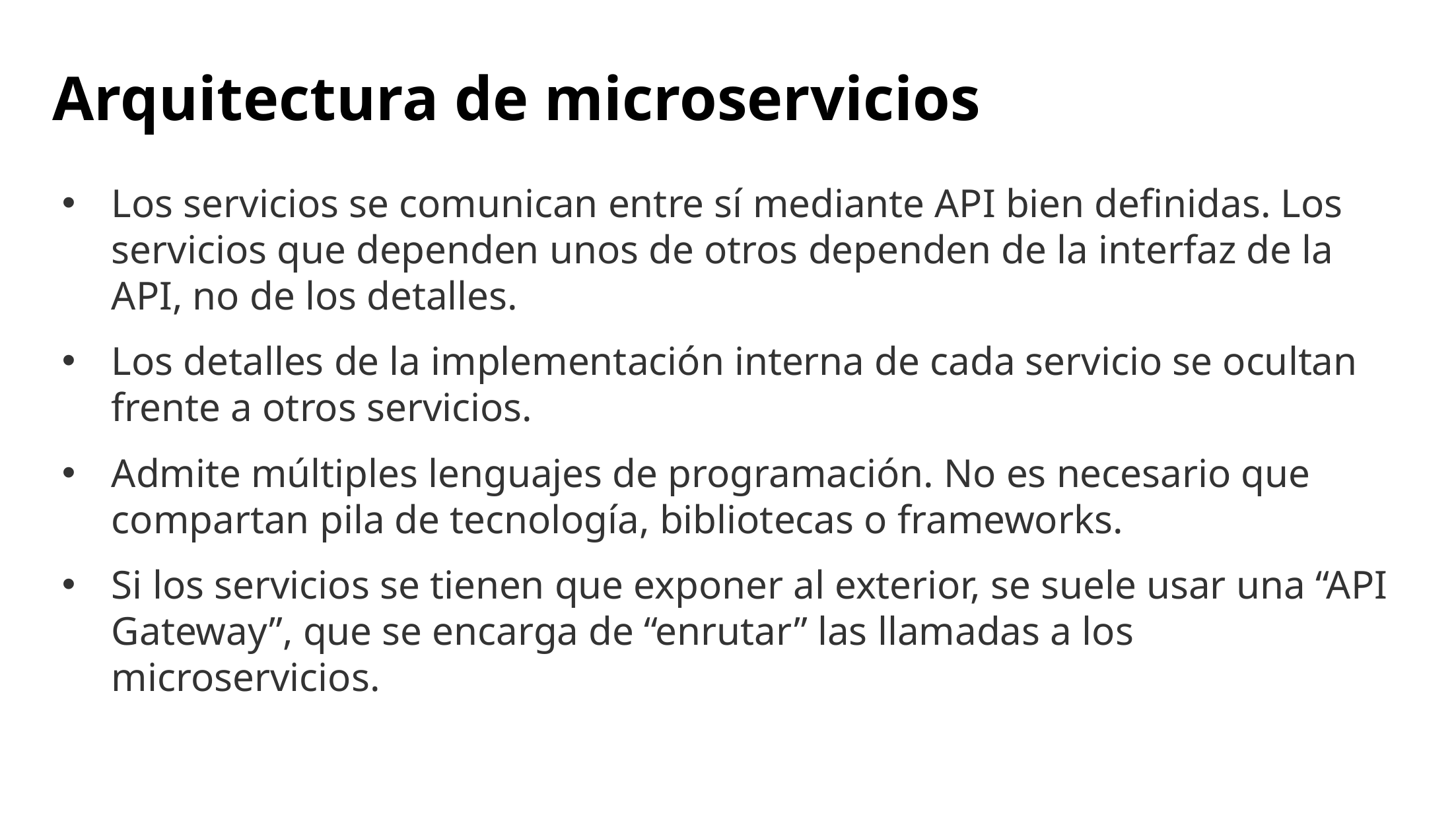

# Arquitectura de microservicios
Los servicios se comunican entre sí mediante API bien definidas. Los servicios que dependen unos de otros dependen de la interfaz de la API, no de los detalles.
Los detalles de la implementación interna de cada servicio se ocultan frente a otros servicios.
Admite múltiples lenguajes de programación. No es necesario que compartan pila de tecnología, bibliotecas o frameworks.
Si los servicios se tienen que exponer al exterior, se suele usar una “API Gateway”, que se encarga de “enrutar” las llamadas a los microservicios.